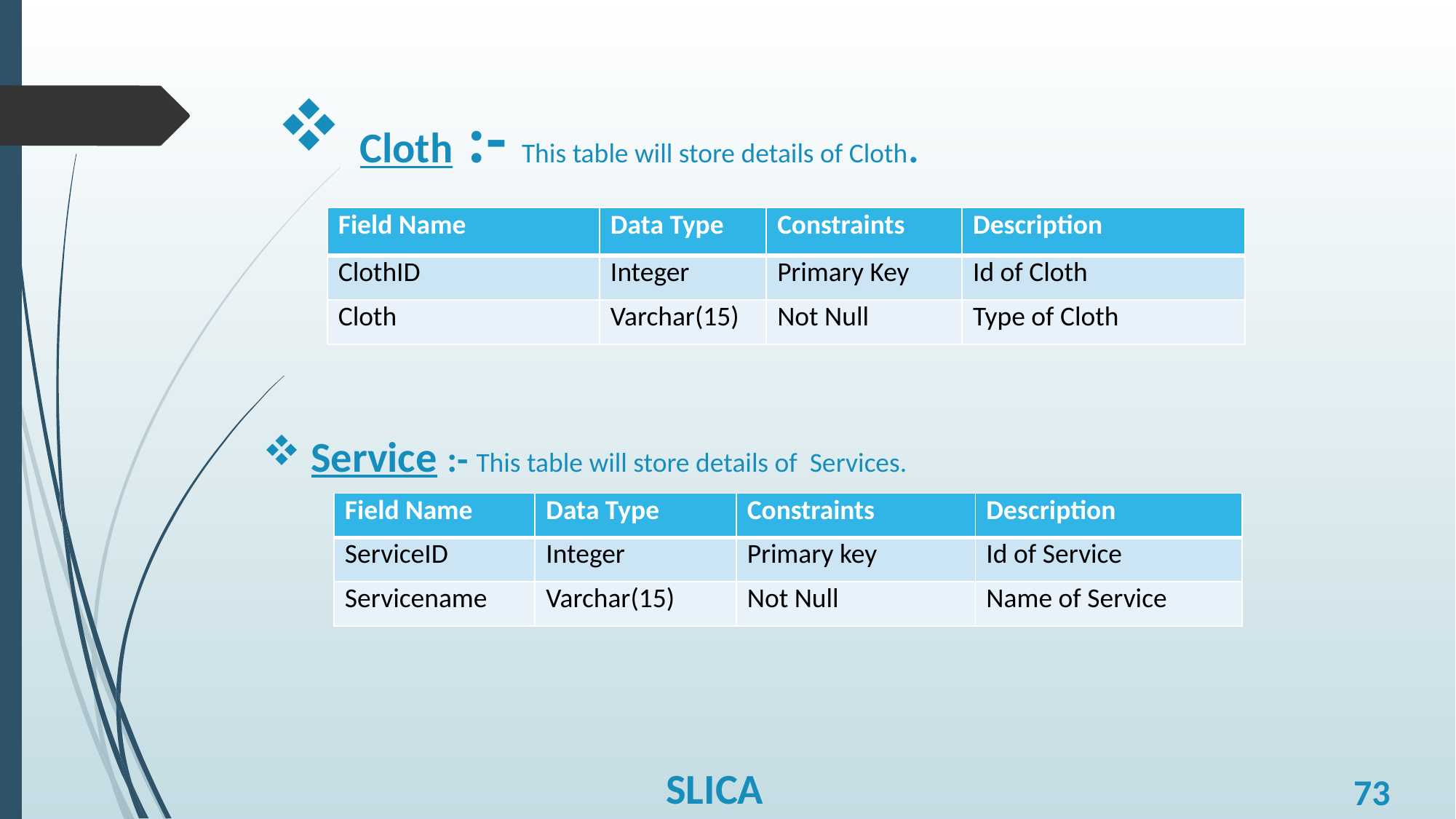

Cloth :- This table will store details of Cloth.

| Field Name | Data Type | Constraints | Description |
| --- | --- | --- | --- |
| ClothID | Integer | Primary Key | Id of Cloth |
| Cloth | Varchar(15) | Not Null | Type of Cloth |
 Service :- This table will store details of  Services.
| Field Name | Data Type | Constraints | Description |
| --- | --- | --- | --- |
| ServiceID | Integer | Primary key | Id of Service |
| Servicename | Varchar(15) | Not Null | Name of Service |
SLICA
73